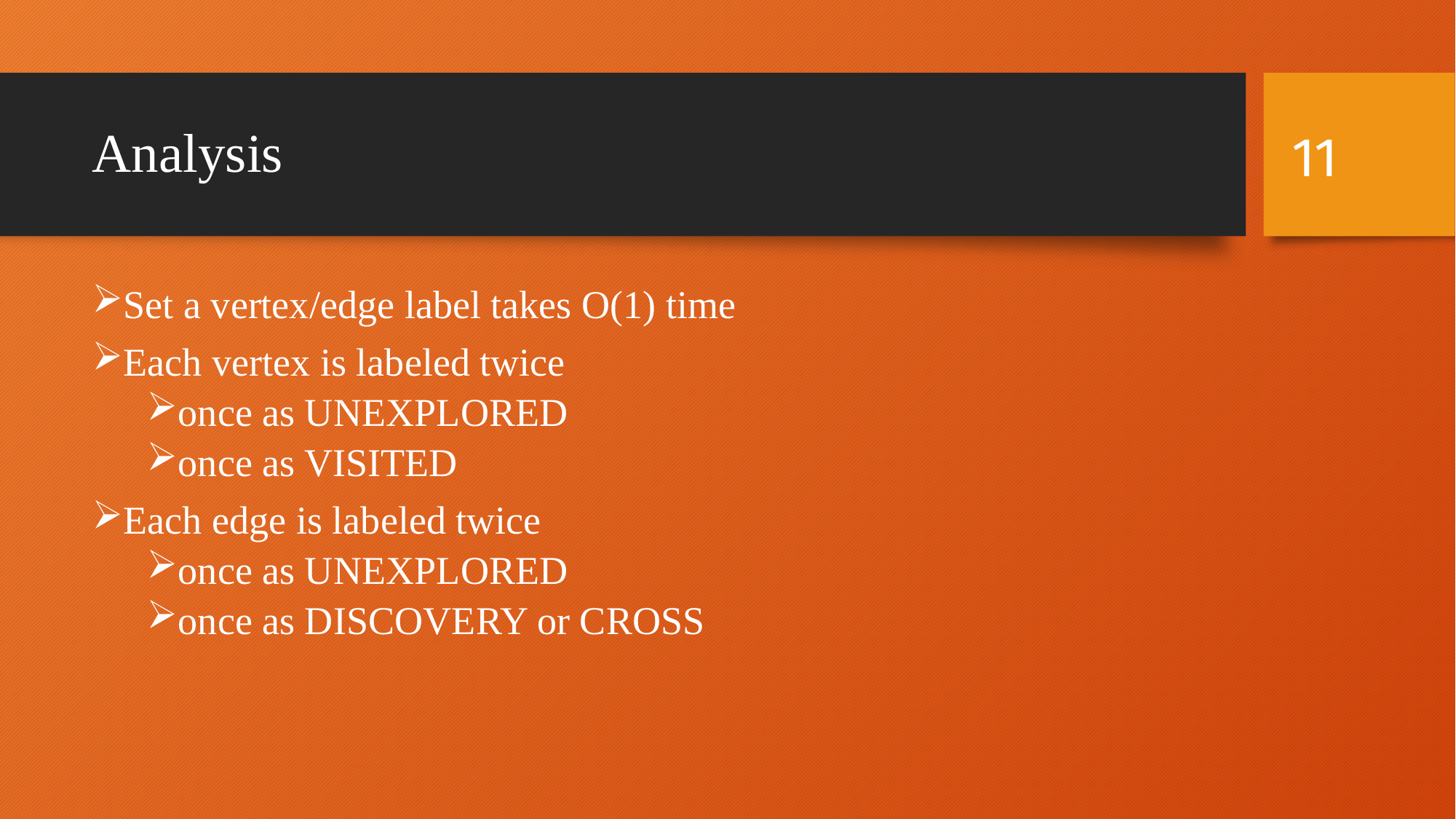

11
# Analysis
Set a vertex/edge label takes O(1) time
Each vertex is labeled twice
once as UNEXPLORED
once as VISITED
Each edge is labeled twice
once as UNEXPLORED
once as DISCOVERY or CROSS